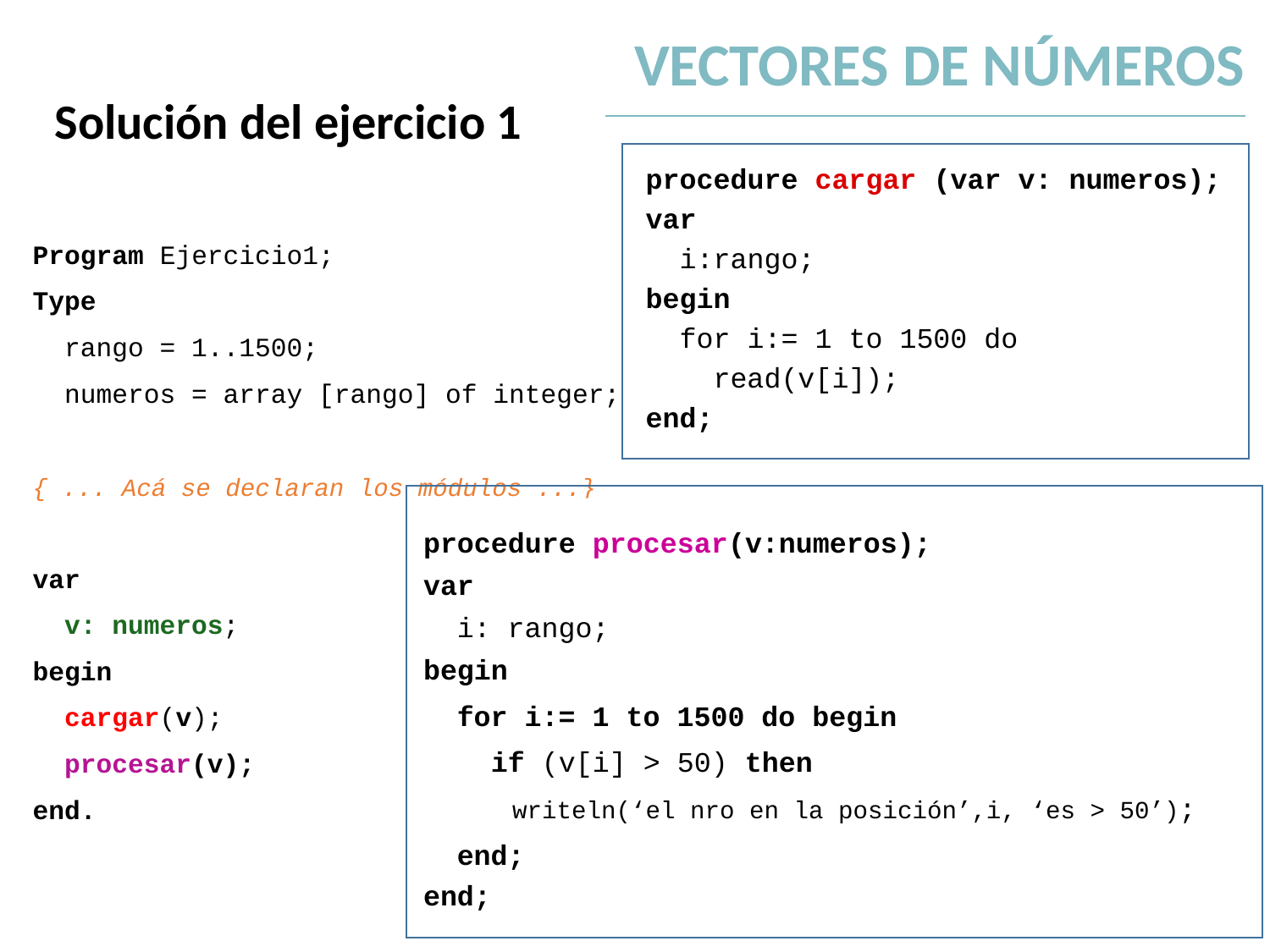

VECTORES DE NÚMEROS
Solución del ejercicio 1
Program Ejercicio1;
Type
  rango = 1..1500;
  numeros = array [rango] of integer;

{ ... Acá se declaran los módulos ...}

var
  v: numeros;
begin
  cargar(v);
  procesar(v);
end.

procedure cargar (var v: numeros);
var
  i:rango;
begin
  for i:= 1 to 1500 do
    read(v[i]);
end;

procedure procesar(v:numeros);
var
  i: rango;
begin
  for i:= 1 to 1500 do begin
    if (v[i] > 50) then
      writeln(‘el nro en la posición’,i, ‘es > 50’);
  end;
end;
4